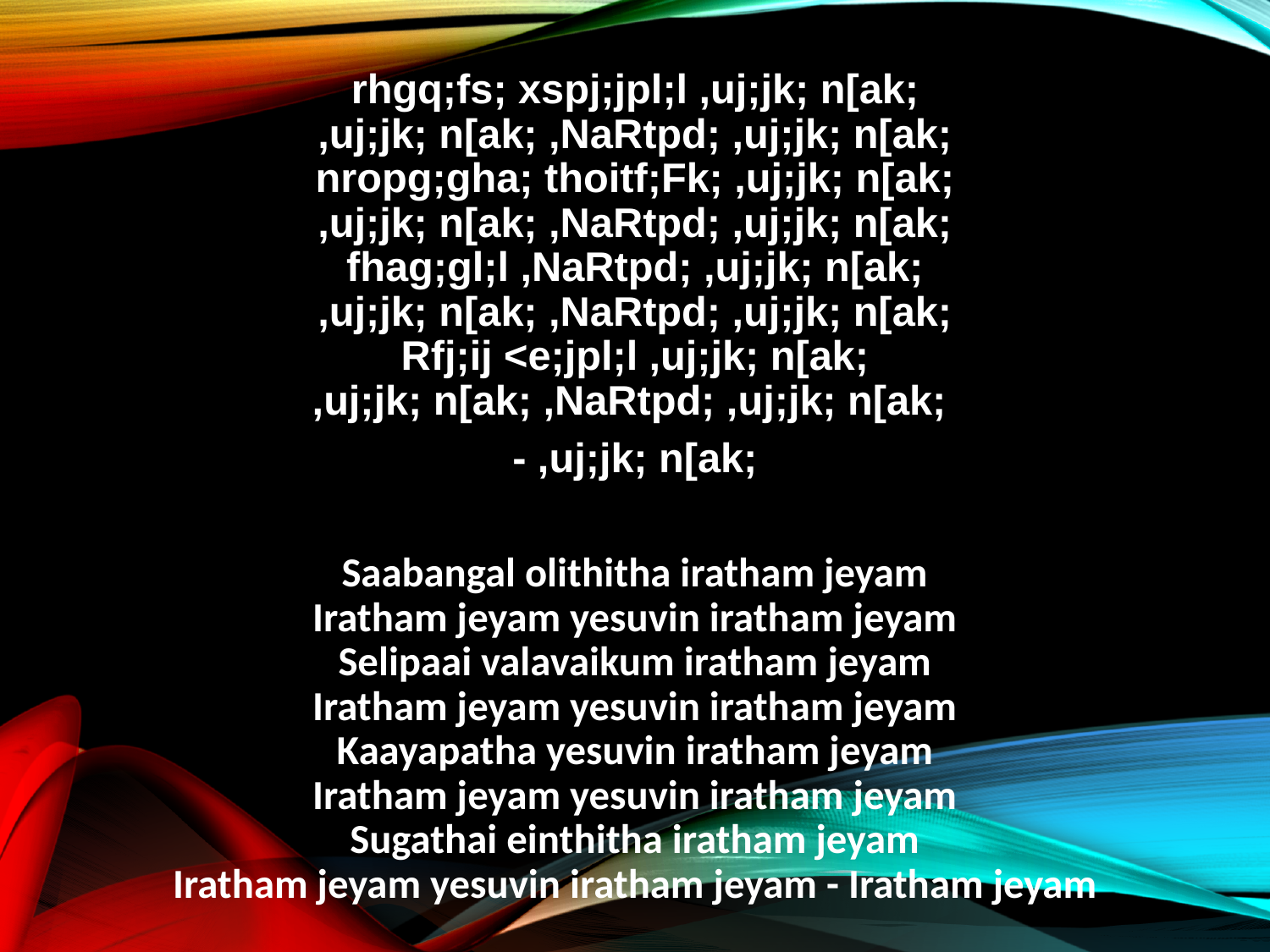

rhgq;fs; xspj;jpl;l ,uj;jk; n[ak;
,uj;jk; n[ak; ,NaRtpd; ,uj;jk; n[ak;
nropg;gha; thoitf;Fk; ,uj;jk; n[ak;
,uj;jk; n[ak; ,NaRtpd; ,uj;jk; n[ak;
fhag;gl;l ,NaRtpd; ,uj;jk; n[ak;
,uj;jk; n[ak; ,NaRtpd; ,uj;jk; n[ak;
Rfj;ij <e;jpl;l ,uj;jk; n[ak;
,uj;jk; n[ak; ,NaRtpd; ,uj;jk; n[ak;
- ,uj;jk; n[ak;

Saabangal olithitha iratham jeyam
Iratham jeyam yesuvin iratham jeyam
Selipaai valavaikum iratham jeyam
Iratham jeyam yesuvin iratham jeyam
Kaayapatha yesuvin iratham jeyam
Iratham jeyam yesuvin iratham jeyam
Sugathai einthitha iratham jeyam
Iratham jeyam yesuvin iratham jeyam - Iratham jeyam